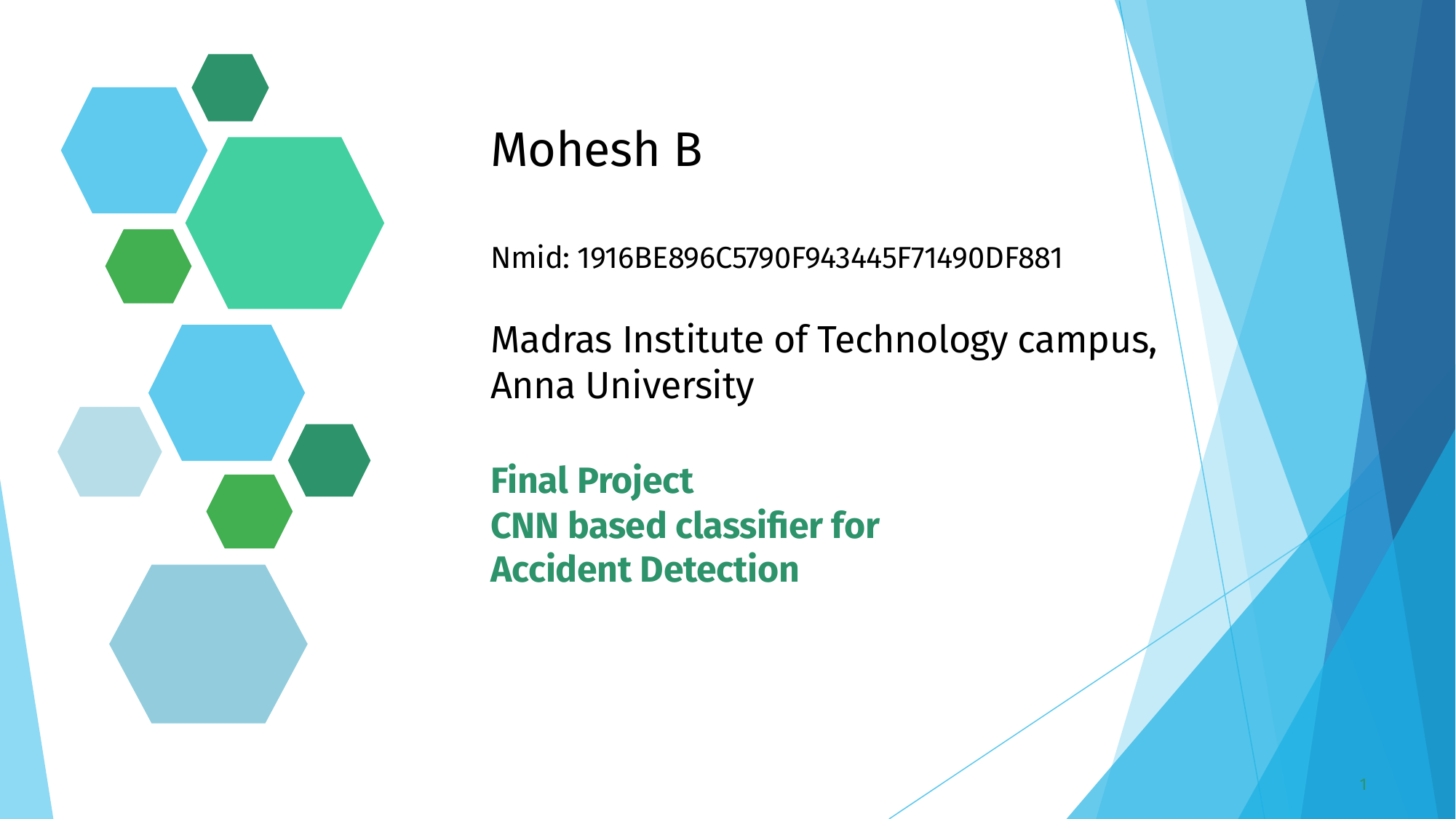

Mohesh B

Nmid: 1916BE896C5790F943445F71490DF881

Madras Institute of Technology campus, Anna University

Final Project
CNN based classifier for Accident Detection

1